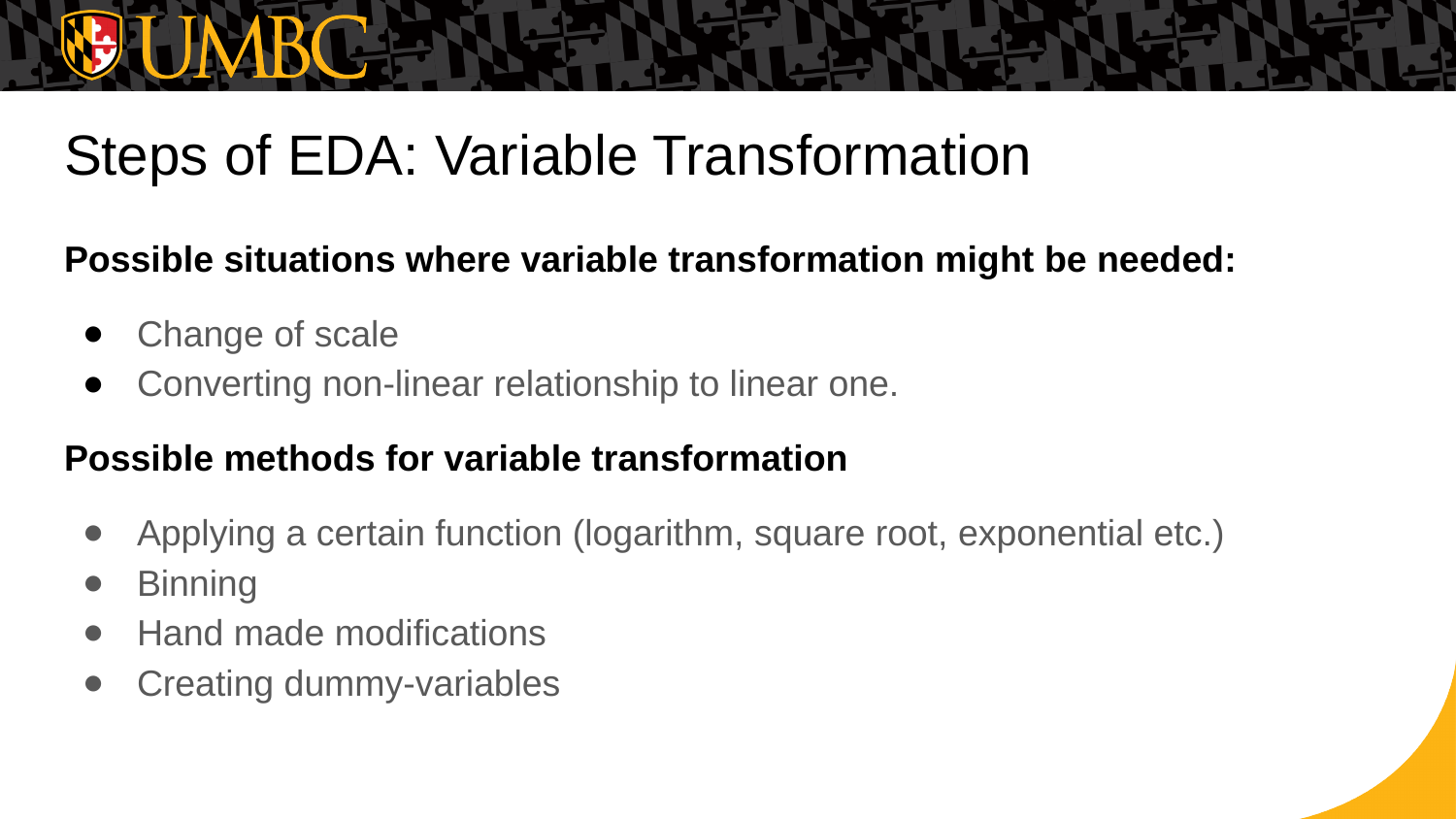

# Steps of EDA: Variable Transformation
Possible situations where variable transformation might be needed:
Change of scale
Converting non-linear relationship to linear one.
Possible methods for variable transformation
Applying a certain function (logarithm, square root, exponential etc.)
Binning
Hand made modifications
Creating dummy-variables